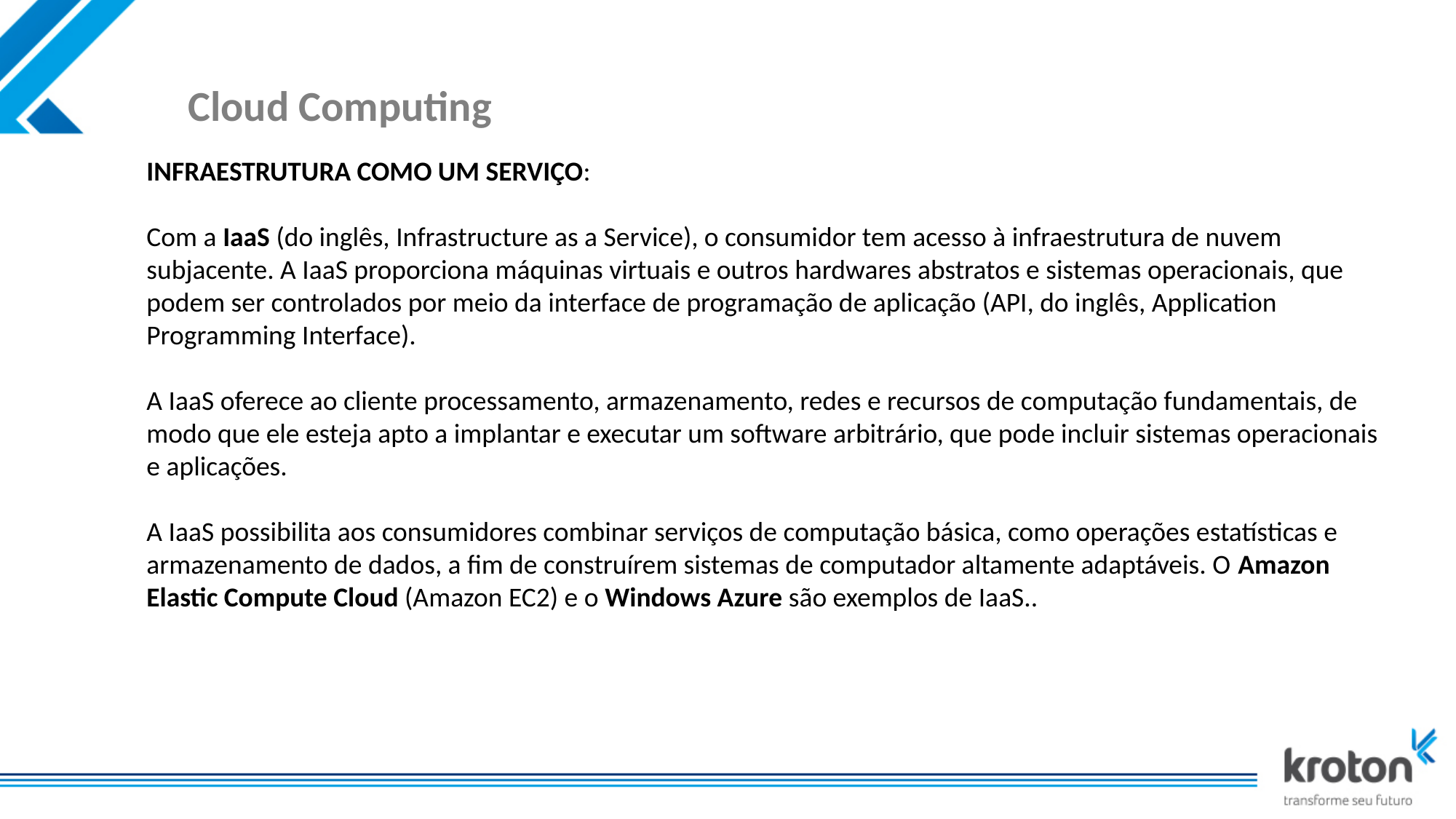

# Cloud Computing
INFRAESTRUTURA COMO UM SERVIÇO:

Com a IaaS (do inglês, Infrastructure as a Service), o consumidor tem acesso à infraestrutura de nuvem subjacente. A IaaS proporciona máquinas virtuais e outros hardwares abstratos e sistemas operacionais, que podem ser controlados por meio da interface de programação de aplicação (API, do inglês, Application Programming Interface).

A IaaS oferece ao cliente processamento, armazenamento, redes e recursos de computação fundamentais, de modo que ele esteja apto a implantar e executar um software arbitrário, que pode incluir sistemas operacionais e aplicações.

A IaaS possibilita aos consumidores combinar serviços de computação básica, como operações estatísticas e armazenamento de dados, a fim de construírem sistemas de computador altamente adaptáveis. O Amazon Elastic Compute Cloud (Amazon EC2) e o Windows Azure são exemplos de IaaS..